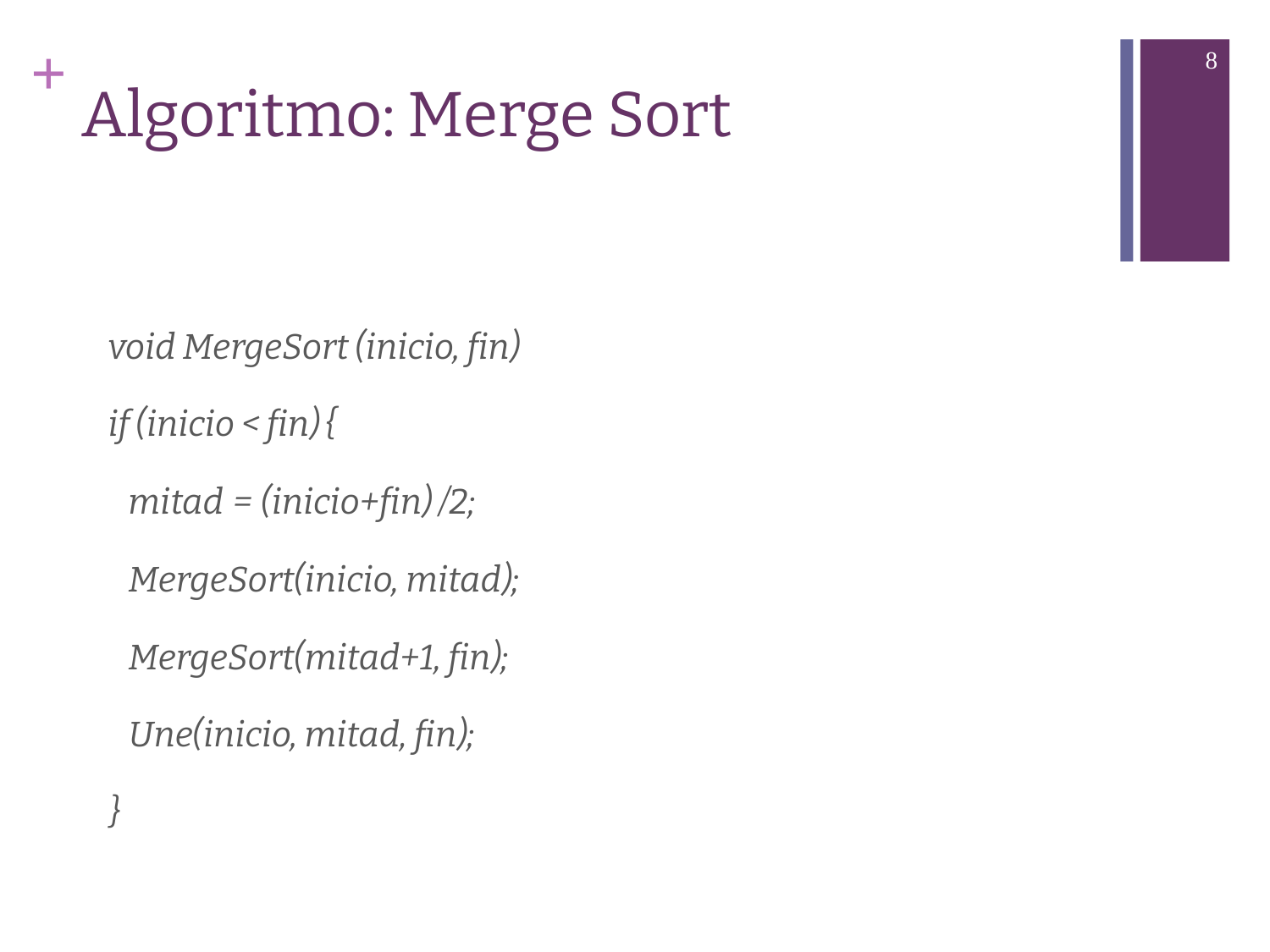

8
# Algoritmo: Merge Sort
void MergeSort (inicio, fin)
if (inicio < fin) {
   mitad = (inicio+fin) /2;
   MergeSort(inicio, mitad);
   MergeSort(mitad+1, fin);
   Une(inicio, mitad, fin);
}